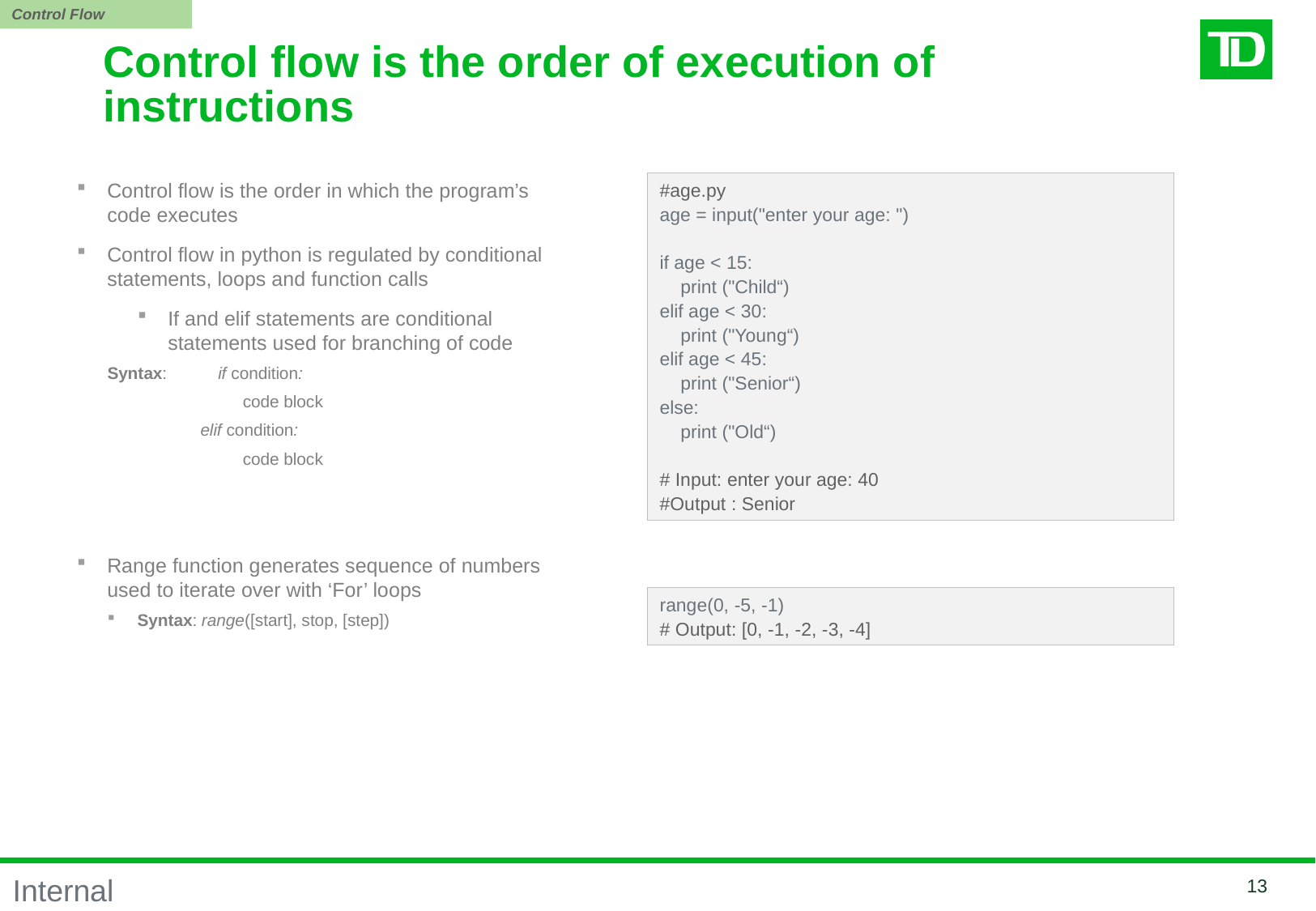

Control Flow
# Control flow is the order of execution of instructions
Control flow is the order in which the program’s code executes
Control flow in python is regulated by conditional statements, loops and function calls
If and elif statements are conditional statements used for branching of code
Syntax:           if condition:
	   code block
                    elif condition:
	   code block

Range function generates sequence of numbers used to iterate over with ‘For’ loops
Syntax: range([start], stop, [step])

#age.py
age = input("enter your age: ")

if age < 15:
    print ("Child“)
elif age < 30:
    print ("Young“)
elif age < 45:
    print ("Senior“)
else:
    print ("Old“)

# Input: enter your age: 40
#Output : Senior
range(0, -5, -1)
# Output: [0, -1, -2, -3, -4]
13